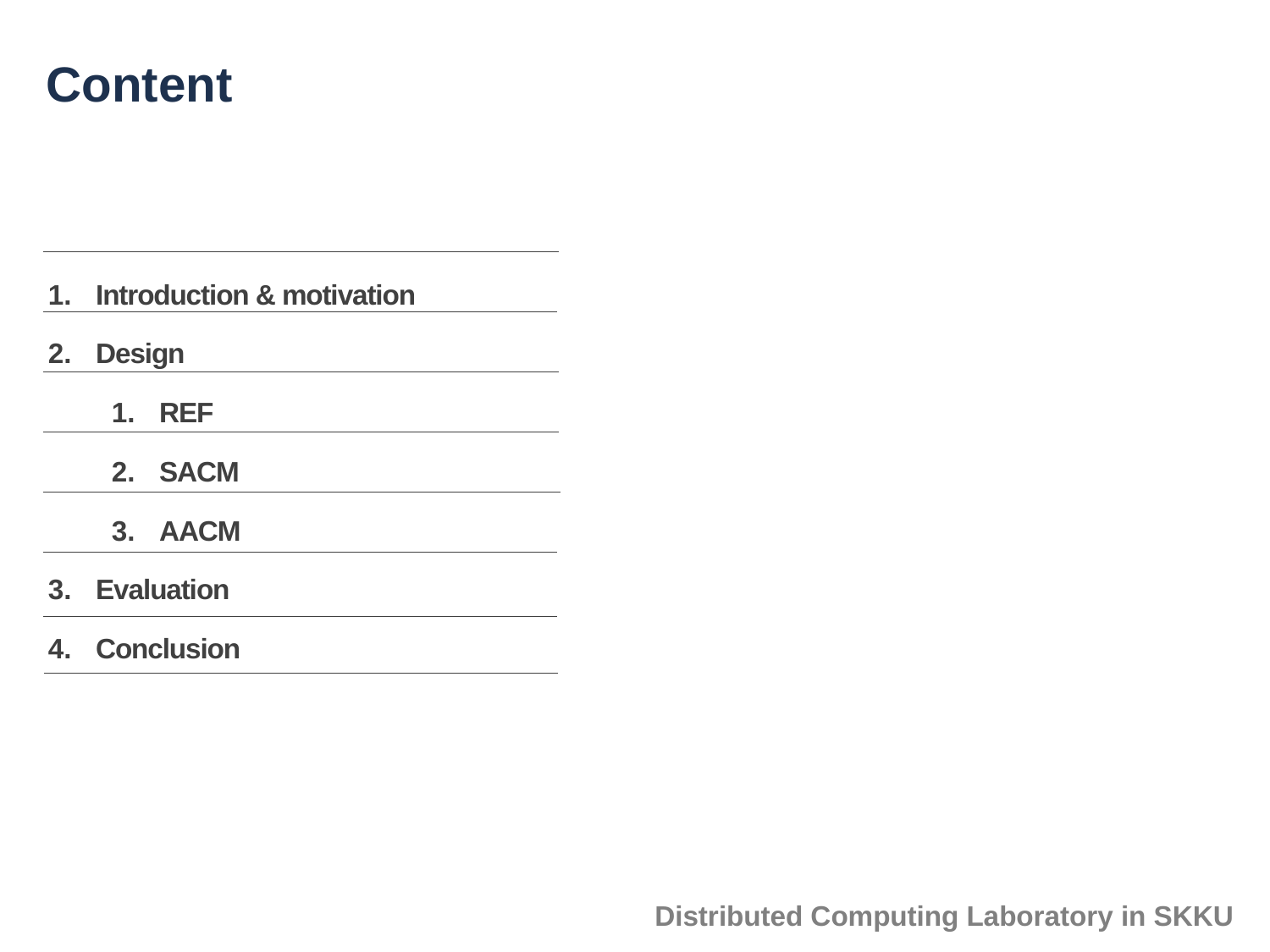

# Content
Introduction & motivation
Design
REF
SACM
AACM
Evaluation
Conclusion
Distributed Computing Laboratory in SKKU